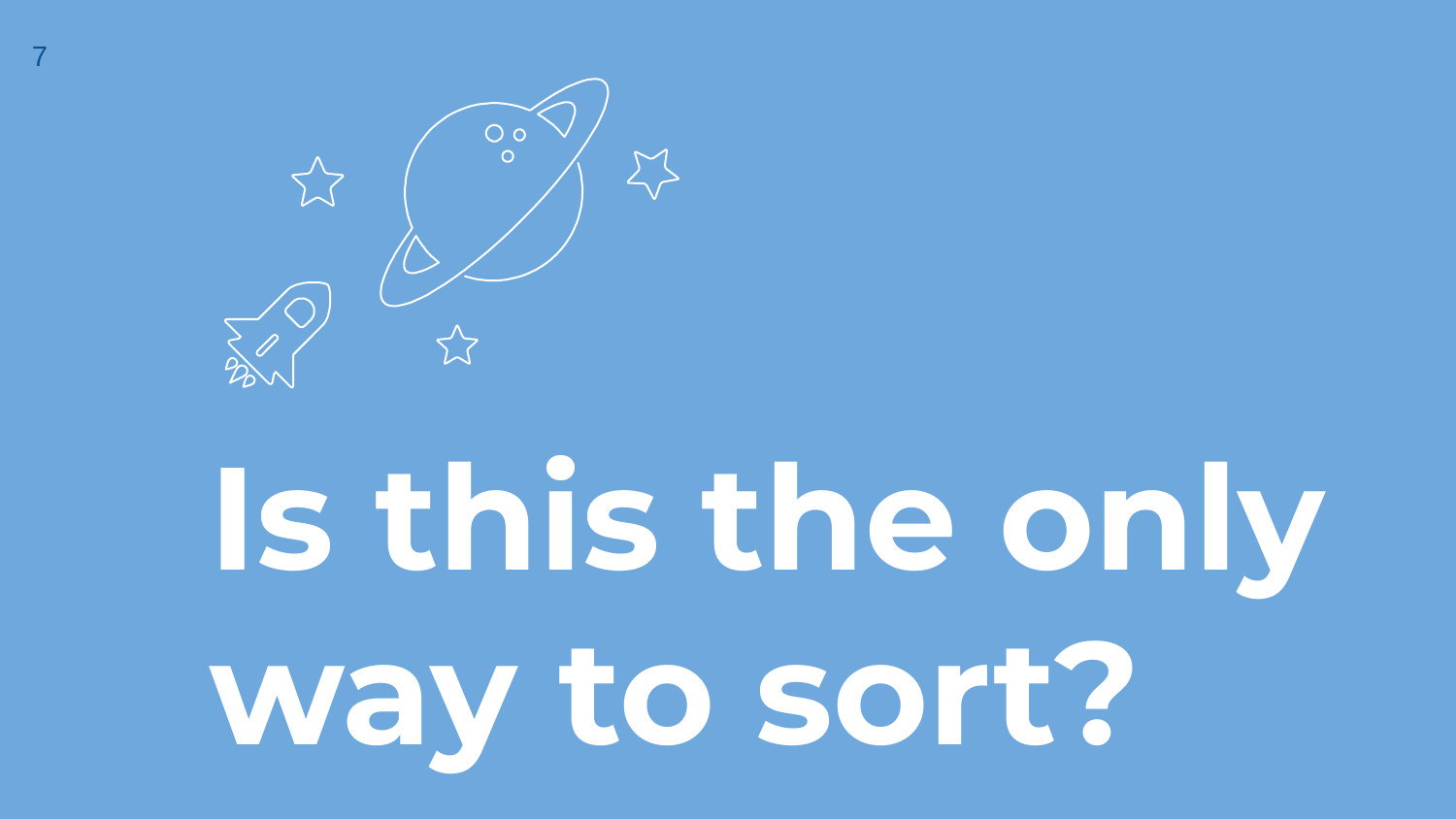

7

Is this the only way to sort?